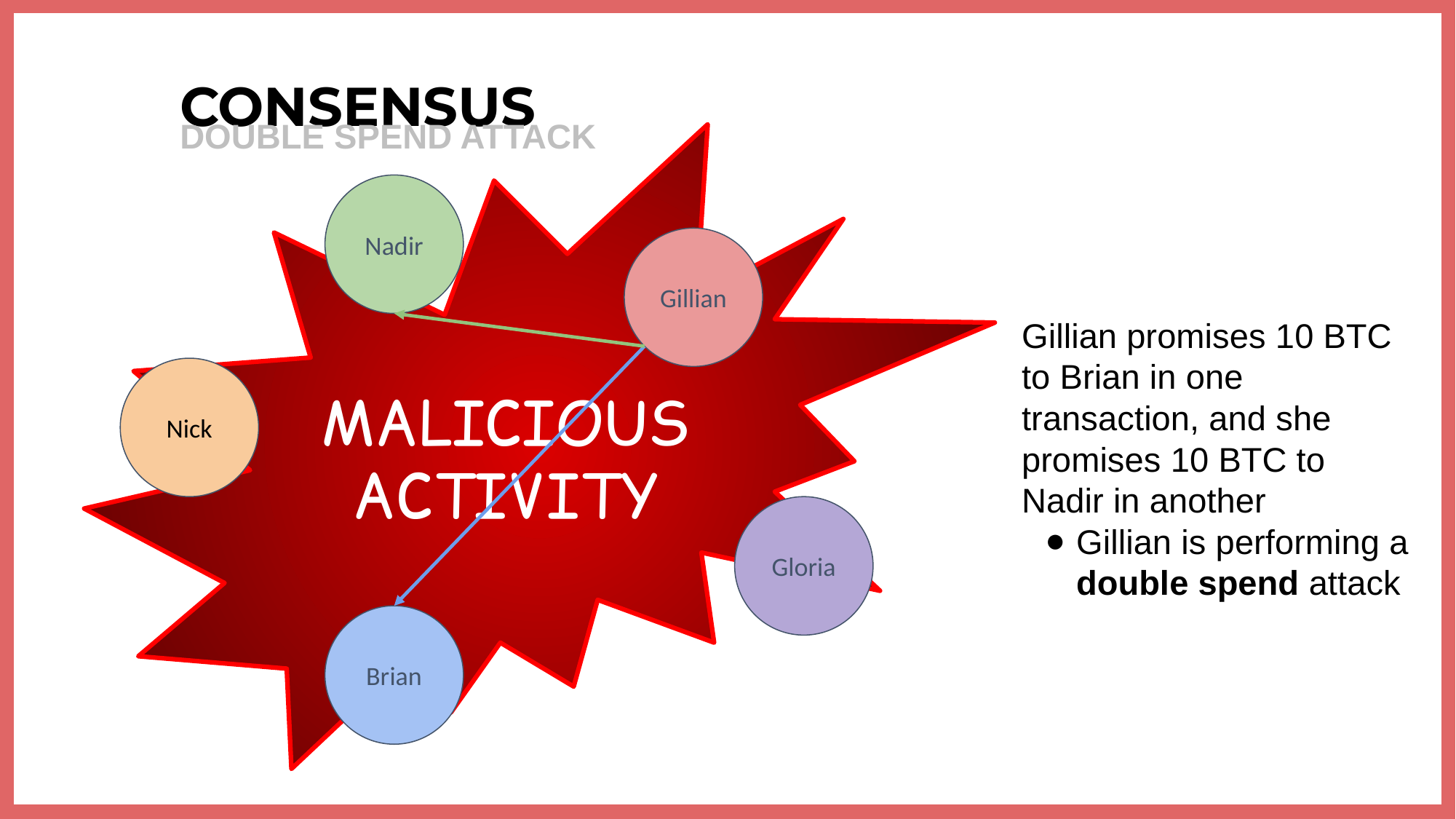

CONSENSUS
DOUBLE SPEND ATTACK
MALICIOUS ACTIVITY
Nadir
Gillian promises 10 BTC to Brian in one transaction, and she promises 10 BTC to Nadir in another
Gillian is performing a double spend attack
Gillian
Nick
Gloria
Brian